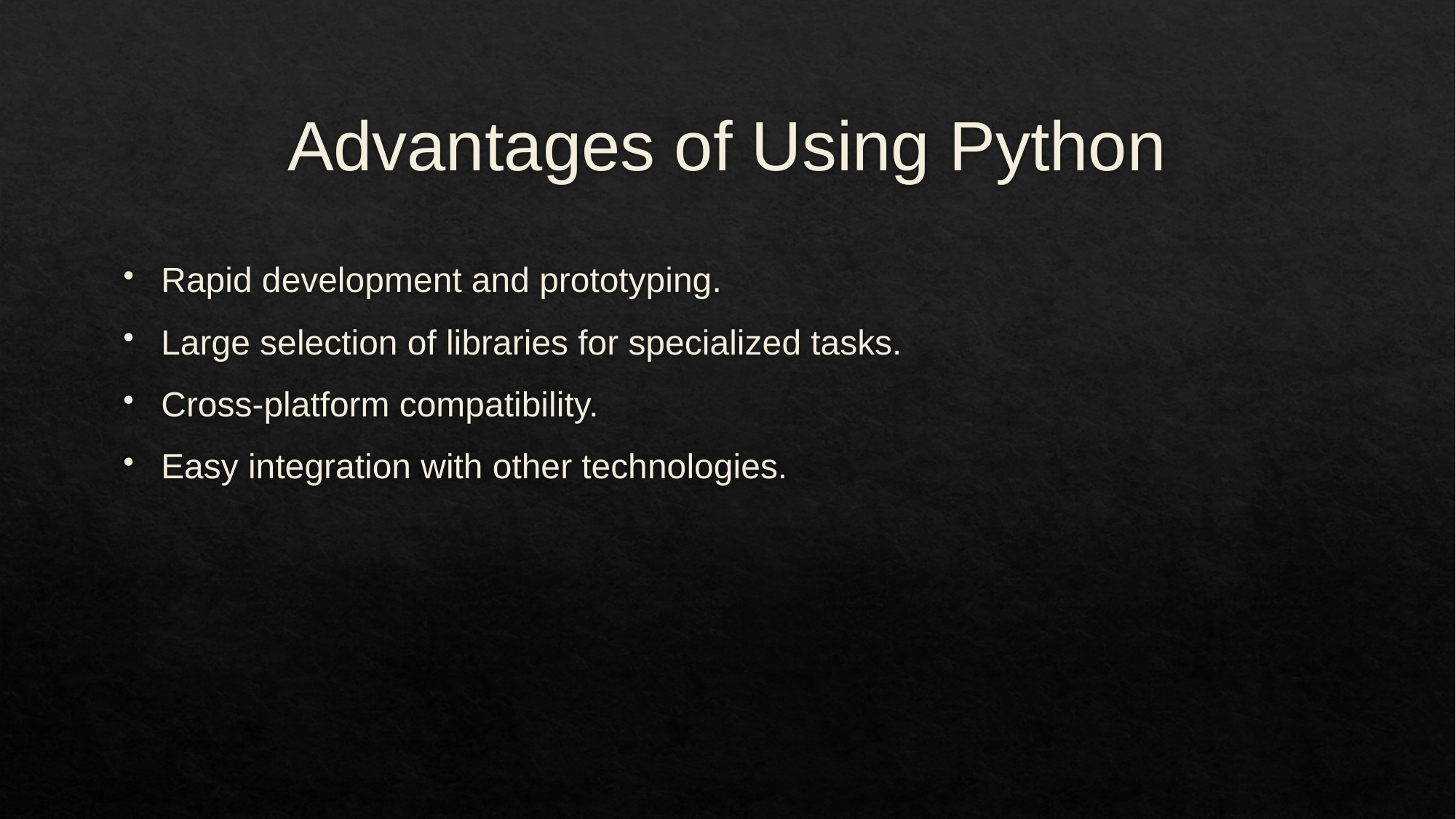

# Advantages of Using Python
Rapid development and prototyping.
Large selection of libraries for specialized tasks.
Cross-platform compatibility.
Easy integration with other technologies.